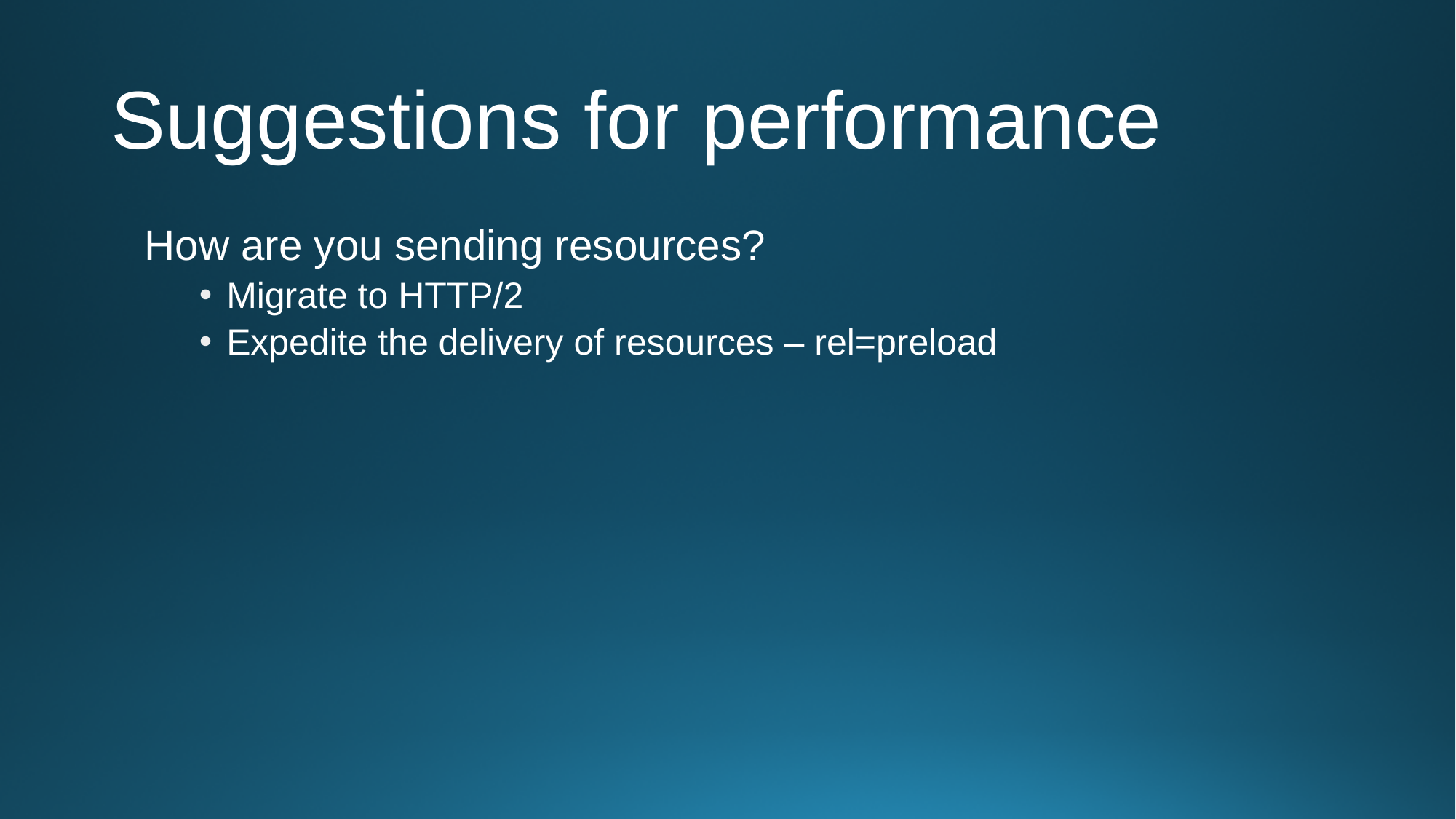

# Suggestions for performance
How are you sending resources?
Migrate to HTTP/2
Expedite the delivery of resources – rel=preload